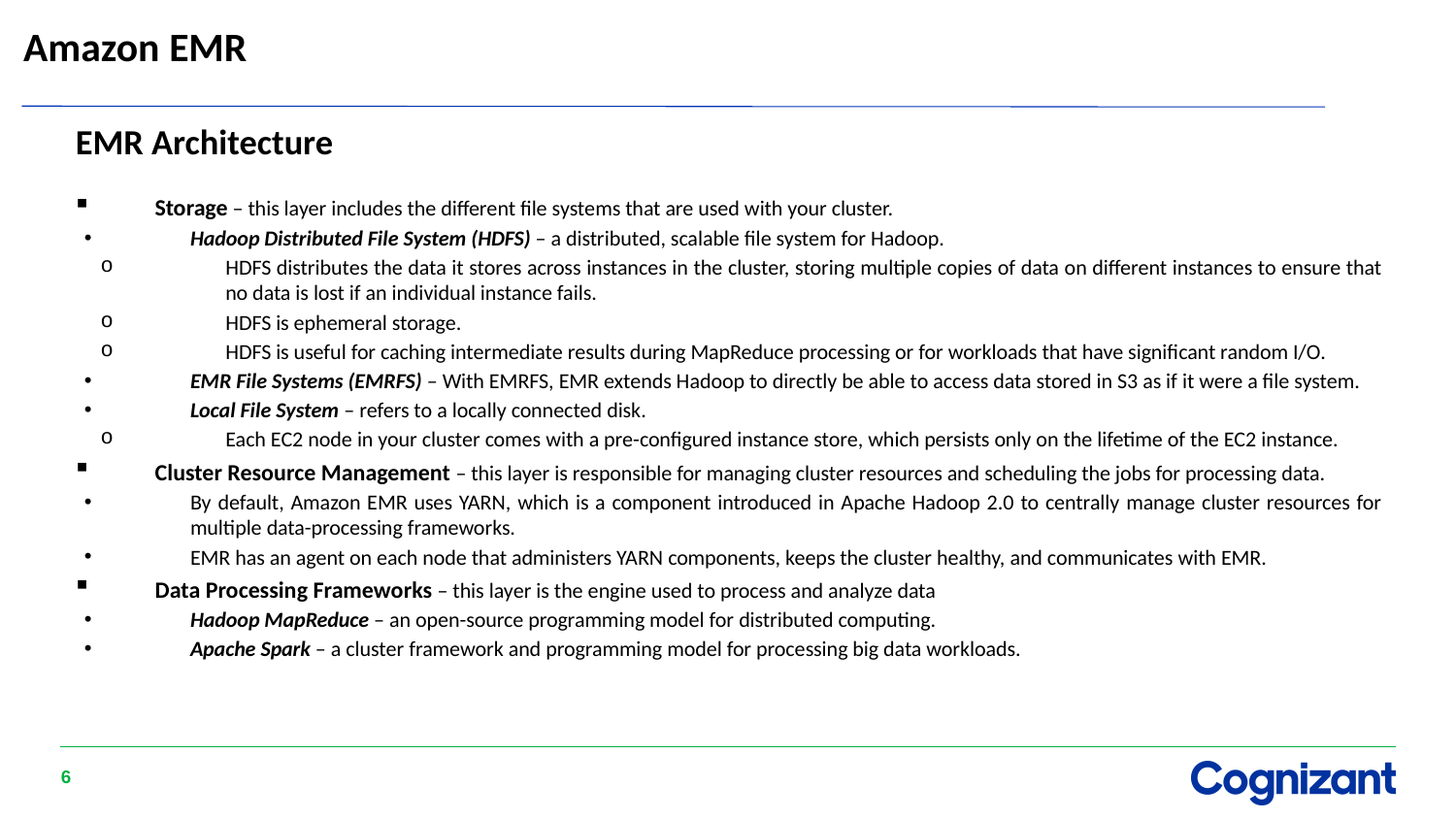

# Amazon EMR
EMR Architecture

Storage – this layer includes the different file systems that are used with your cluster.
Hadoop Distributed File System (HDFS) – a distributed, scalable file system for Hadoop.
HDFS distributes the data it stores across instances in the cluster, storing multiple copies of data on different instances to ensure that no data is lost if an individual instance fails.
HDFS is ephemeral storage.
HDFS is useful for caching intermediate results during MapReduce processing or for workloads that have significant random I/O.
EMR File Systems (EMRFS) – With EMRFS, EMR extends Hadoop to directly be able to access data stored in S3 as if it were a file system.
Local File System – refers to a locally connected disk.
Each EC2 node in your cluster comes with a pre-configured instance store, which persists only on the lifetime of the EC2 instance.
Cluster Resource Management – this layer is responsible for managing cluster resources and scheduling the jobs for processing data.
By default, Amazon EMR uses YARN, which is a component introduced in Apache Hadoop 2.0 to centrally manage cluster resources for multiple data-processing frameworks.
EMR has an agent on each node that administers YARN components, keeps the cluster healthy, and communicates with EMR.
Data Processing Frameworks – this layer is the engine used to process and analyze data
Hadoop MapReduce – an open-source programming model for distributed computing.
Apache Spark – a cluster framework and programming model for processing big data workloads.

6